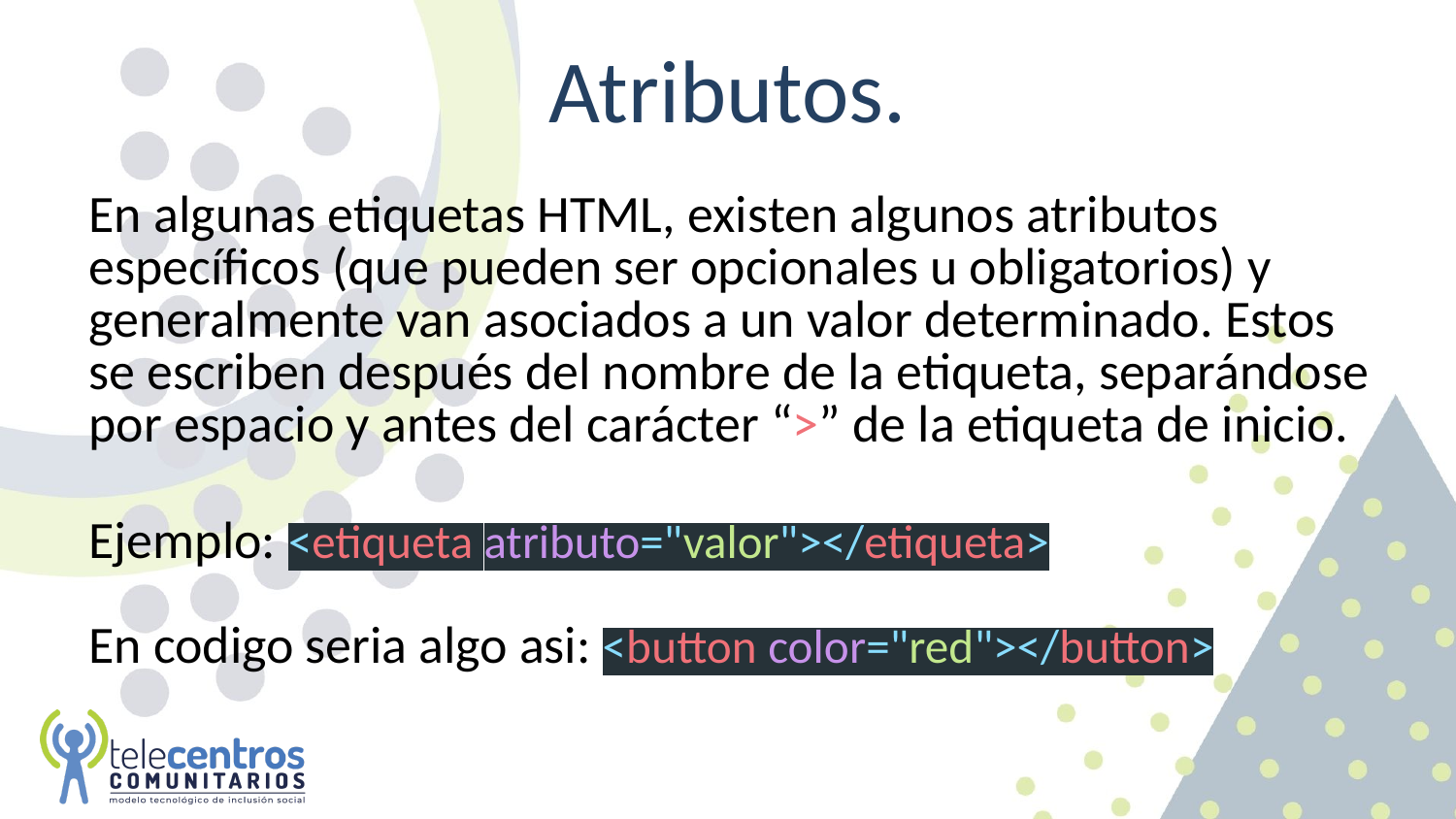

# Atributos.
En algunas etiquetas HTML, existen algunos atributos específicos (que pueden ser opcionales u obligatorios) y generalmente van asociados a un valor determinado. Estos se escriben después del nombre de la etiqueta, separándose por espacio y antes del carácter “>” de la etiqueta de inicio.

Ejemplo: <etiqueta atributo="valor"></etiqueta>

En codigo seria algo asi: <button color="red"></button>